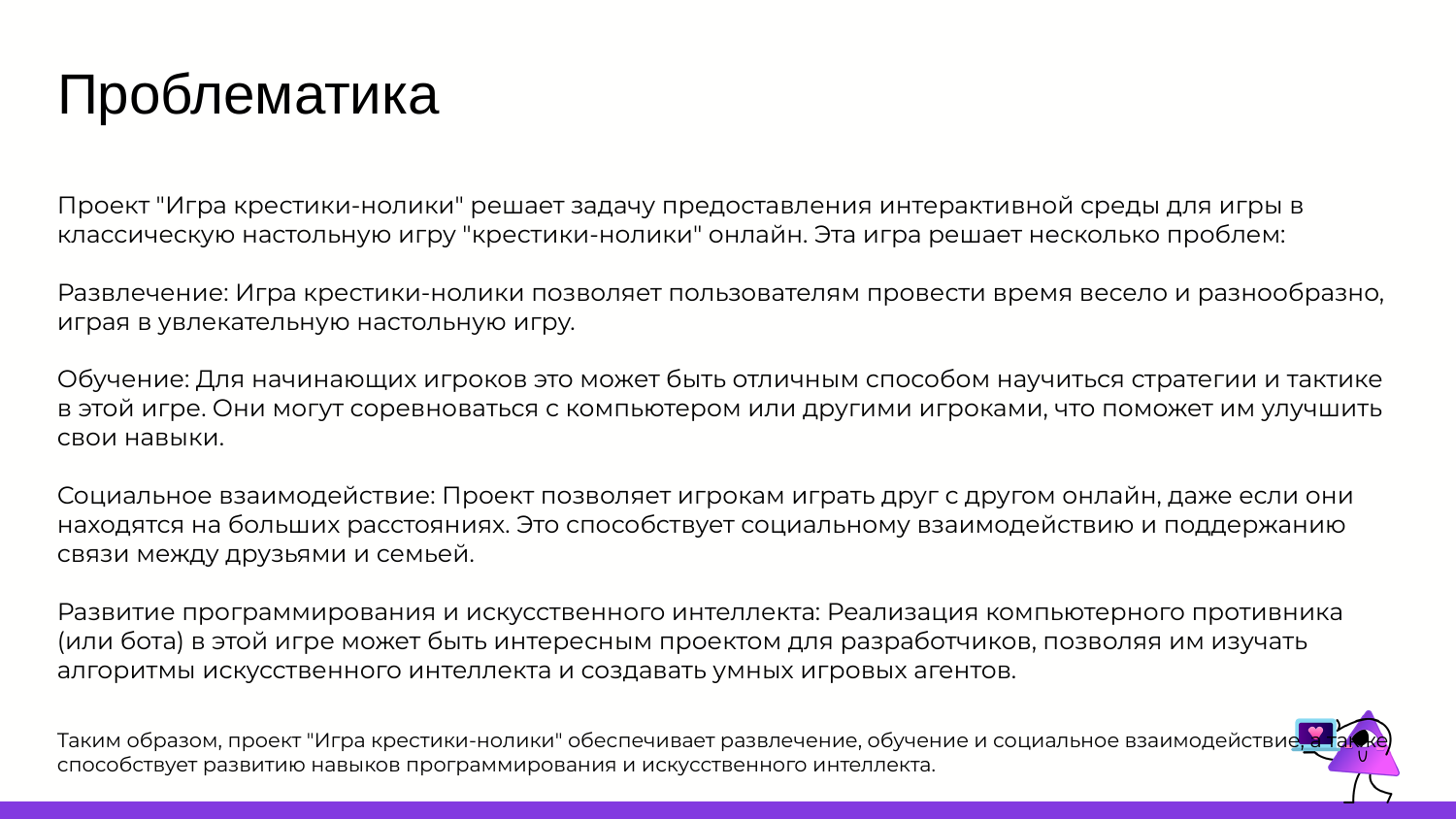

# Проблематика
Проект "Игра крестики-нолики" решает задачу предоставления интерактивной среды для игры в классическую настольную игру "крестики-нолики" онлайн. Эта игра решает несколько проблем:

Развлечение: Игра крестики-нолики позволяет пользователям провести время весело и разнообразно, играя в увлекательную настольную игру.

Обучение: Для начинающих игроков это может быть отличным способом научиться стратегии и тактике в этой игре. Они могут соревноваться с компьютером или другими игроками, что поможет им улучшить свои навыки.

Социальное взаимодействие: Проект позволяет игрокам играть друг с другом онлайн, даже если они находятся на больших расстояниях. Это способствует социальному взаимодействию и поддержанию связи между друзьями и семьей.

Развитие программирования и искусственного интеллекта: Реализация компьютерного противника (или бота) в этой игре может быть интересным проектом для разработчиков, позволяя им изучать алгоритмы искусственного интеллекта и создавать умных игровых агентов.

Таким образом, проект "Игра крестики-нолики" обеспечивает развлечение, обучение и социальное взаимодействие, а также способствует развитию навыков программирования и искусственного интеллекта.